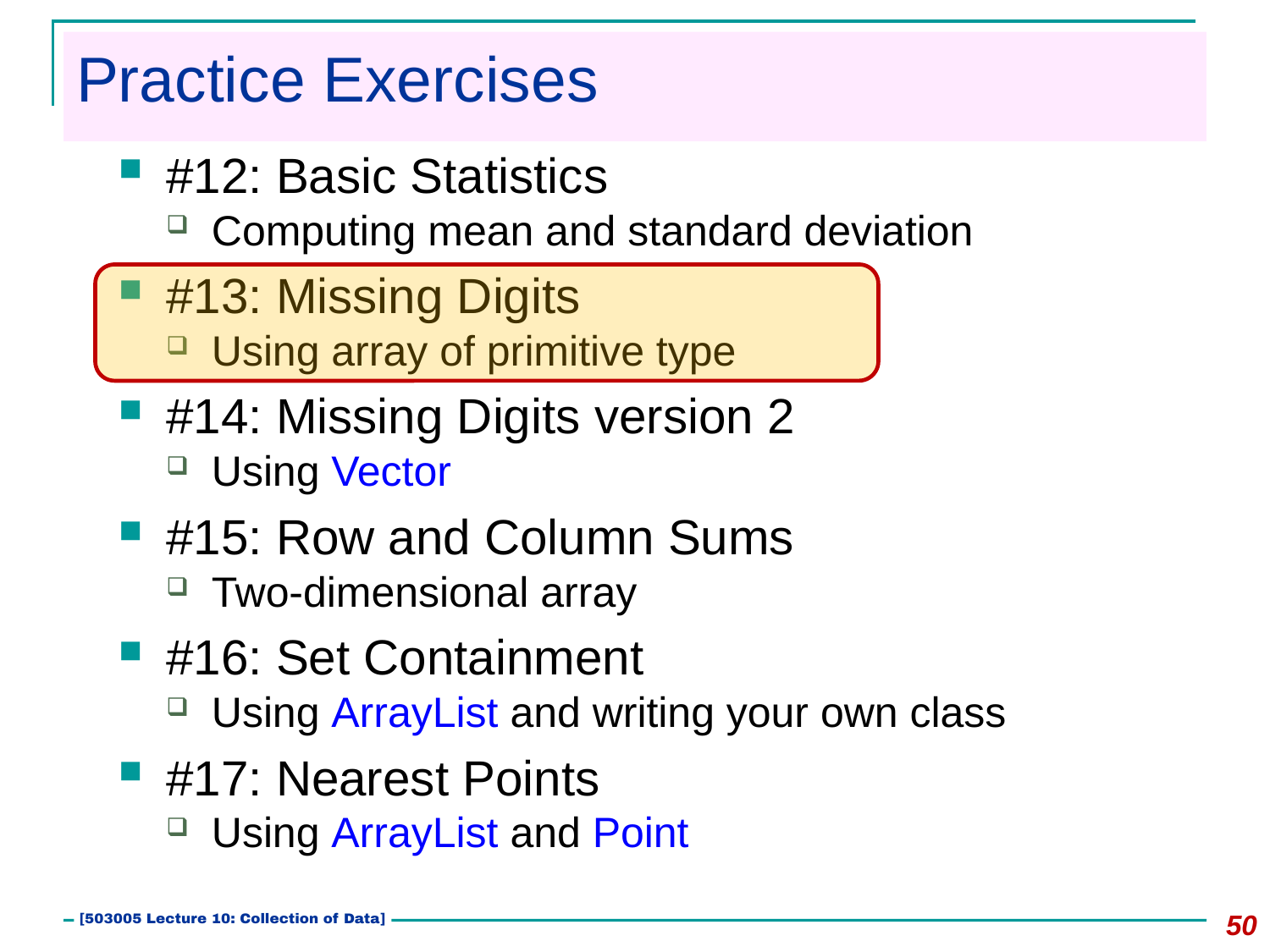

# Practice Exercises
#12: Basic Statistics
Computing mean and standard deviation
#13: Missing Digits
Using array of primitive type
#14: Missing Digits version 2
Using Vector
#15: Row and Column Sums
Two-dimensional array
#16: Set Containment
Using ArrayList and writing your own class
#17: Nearest Points
Using ArrayList and Point

50
[503005 Lecture 10: Collection of Data]